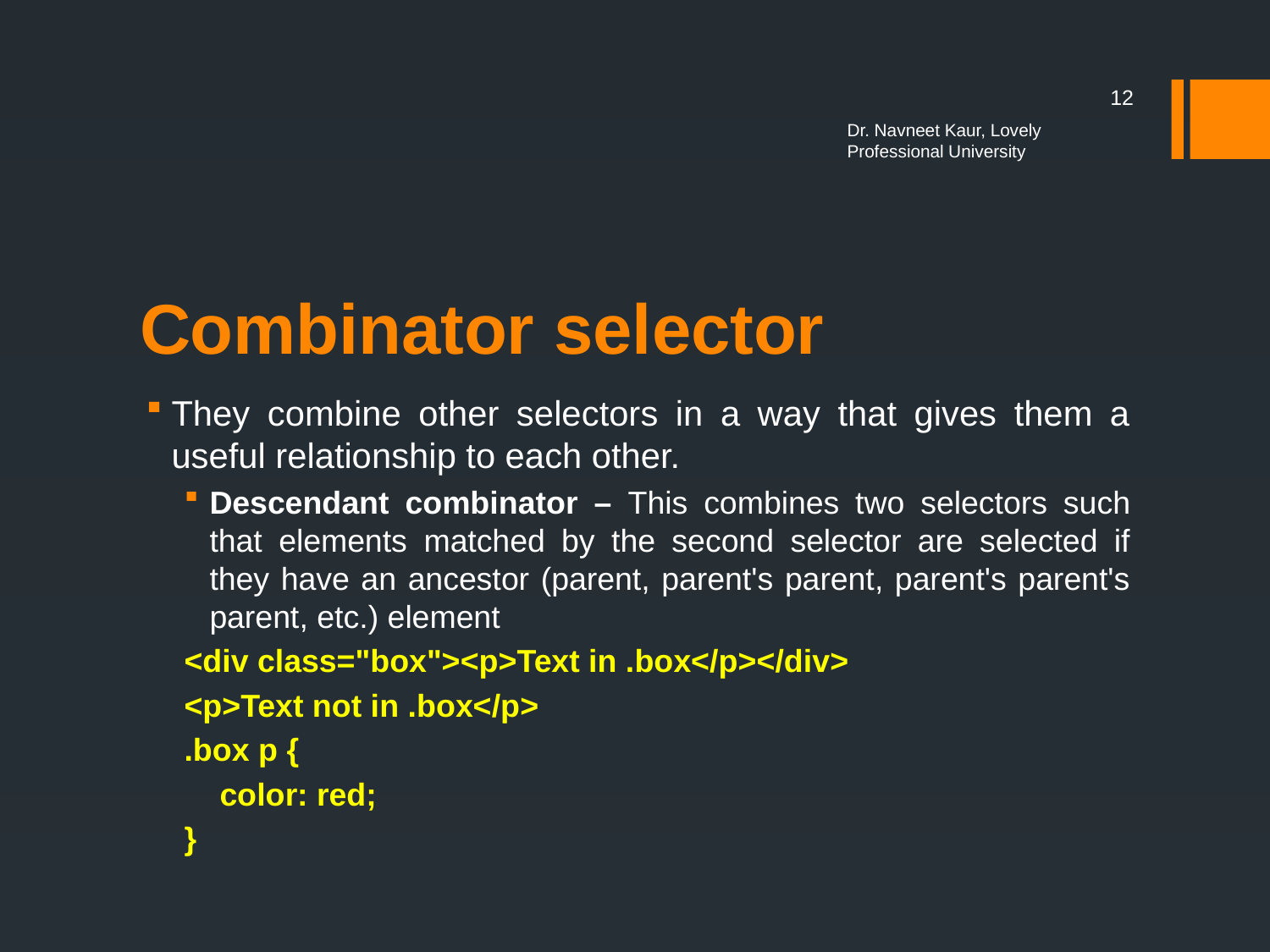

12
Dr. Navneet Kaur, Lovely Professional University
# Combinator selector
They combine other selectors in a way that gives them a useful relationship to each other.
Descendant combinator – This combines two selectors such that elements matched by the second selector are selected if they have an ancestor (parent, parent's parent, parent's parent's parent, etc.) element
<div class="box"><p>Text in .box</p></div>
<p>Text not in .box</p>
.box p {
    color: red;
}